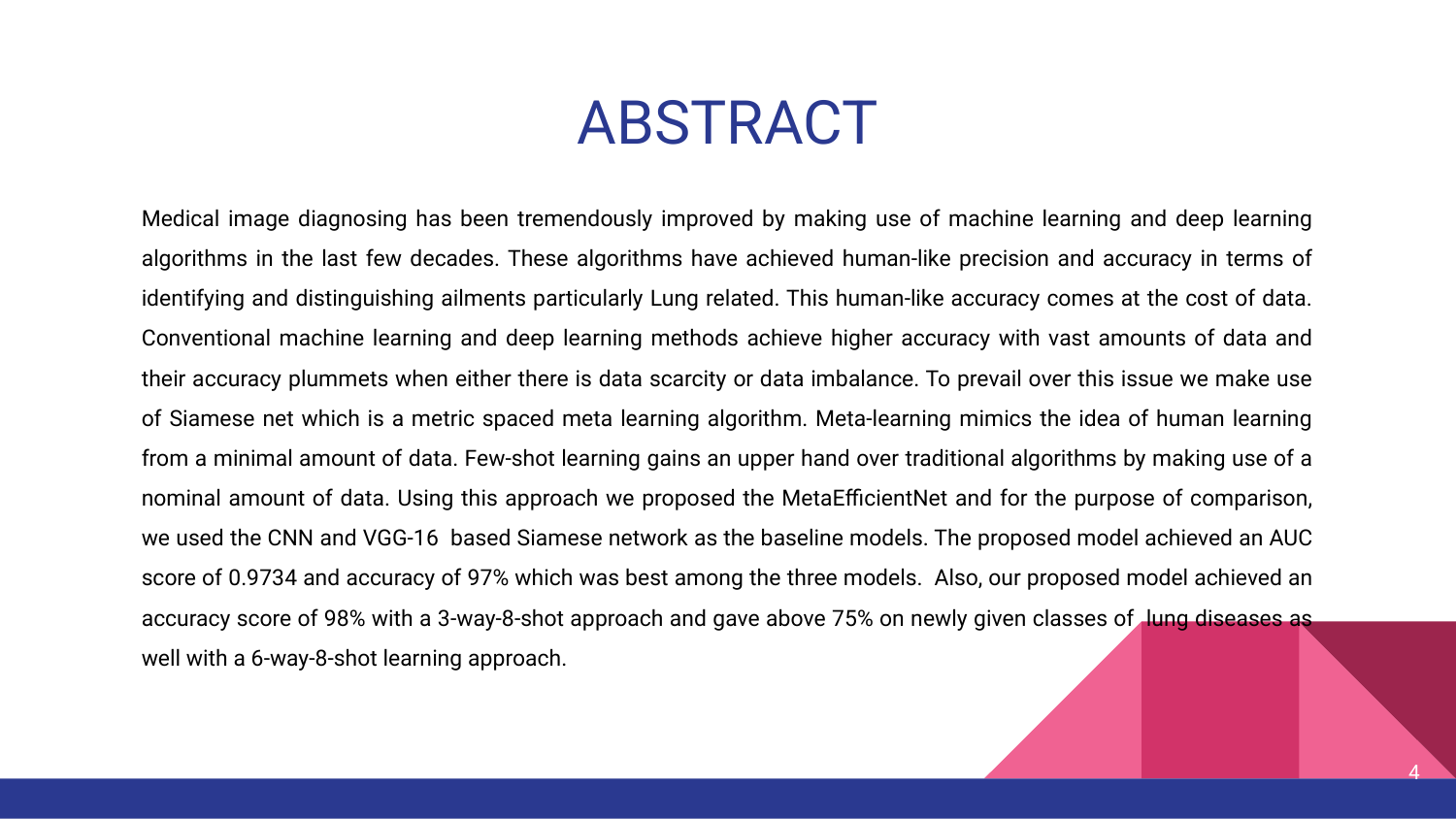

# ABSTRACT
Medical image diagnosing has been tremendously improved by making use of machine learning and deep learning algorithms in the last few decades. These algorithms have achieved human-like precision and accuracy in terms of identifying and distinguishing ailments particularly Lung related. This human-like accuracy comes at the cost of data. Conventional machine learning and deep learning methods achieve higher accuracy with vast amounts of data and their accuracy plummets when either there is data scarcity or data imbalance. To prevail over this issue we make use of Siamese net which is a metric spaced meta learning algorithm. Meta-learning mimics the idea of human learning from a minimal amount of data. Few-shot learning gains an upper hand over traditional algorithms by making use of a nominal amount of data. Using this approach we proposed the MetaEfficientNet and for the purpose of comparison, we used the CNN and VGG-16  based Siamese network as the baseline models. The proposed model achieved an AUC score of 0.9734 and accuracy of 97% which was best among the three models.  Also, our proposed model achieved an accuracy score of 98% with a 3-way-8-shot approach and gave above 75% on newly given classes of  lung diseases as well with a 6-way-8-shot learning approach.
4